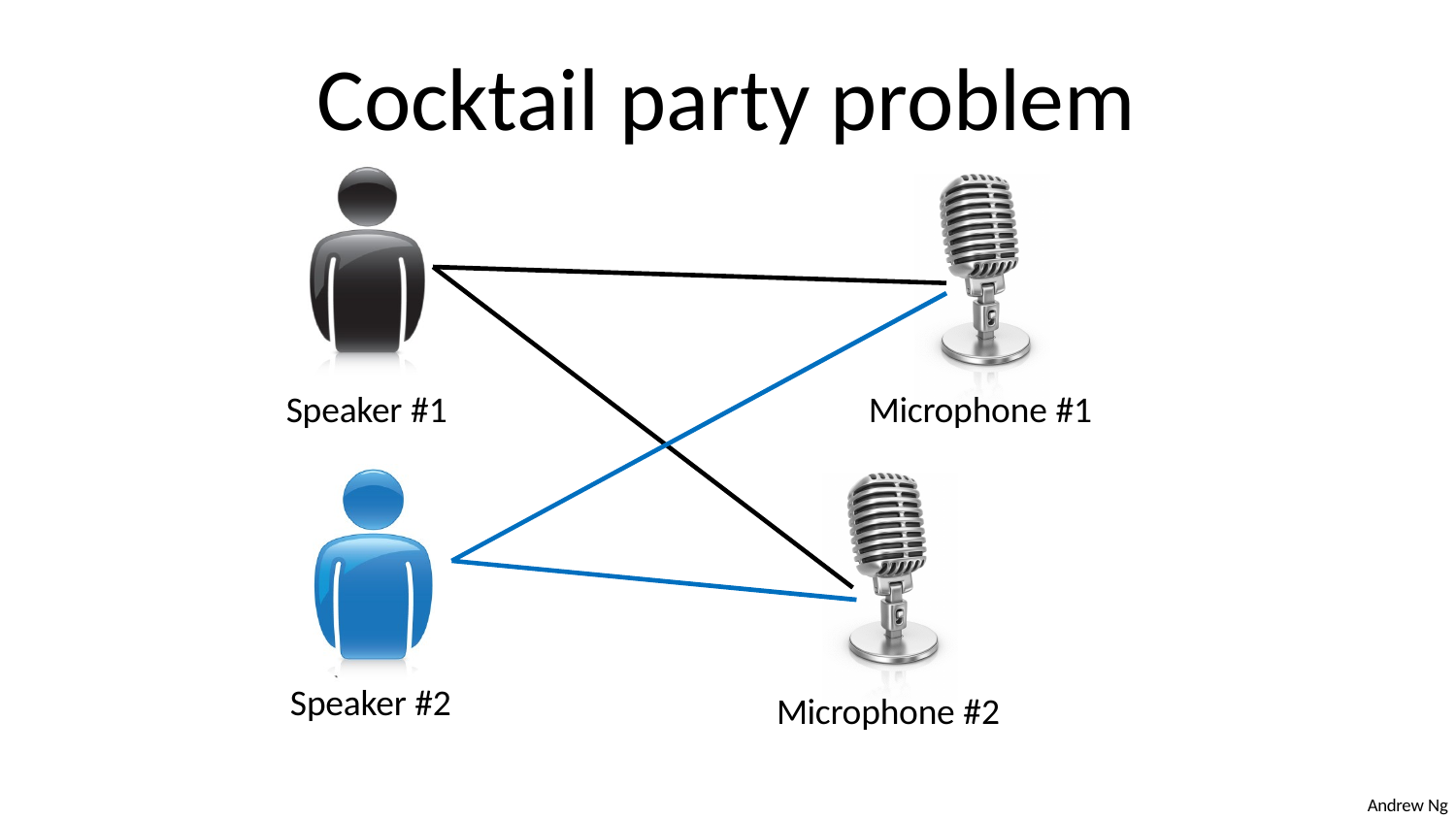

# Cocktail party problem

Speaker #1
Microphone #1

Speaker #2
Microphone #2
Andrew Ng